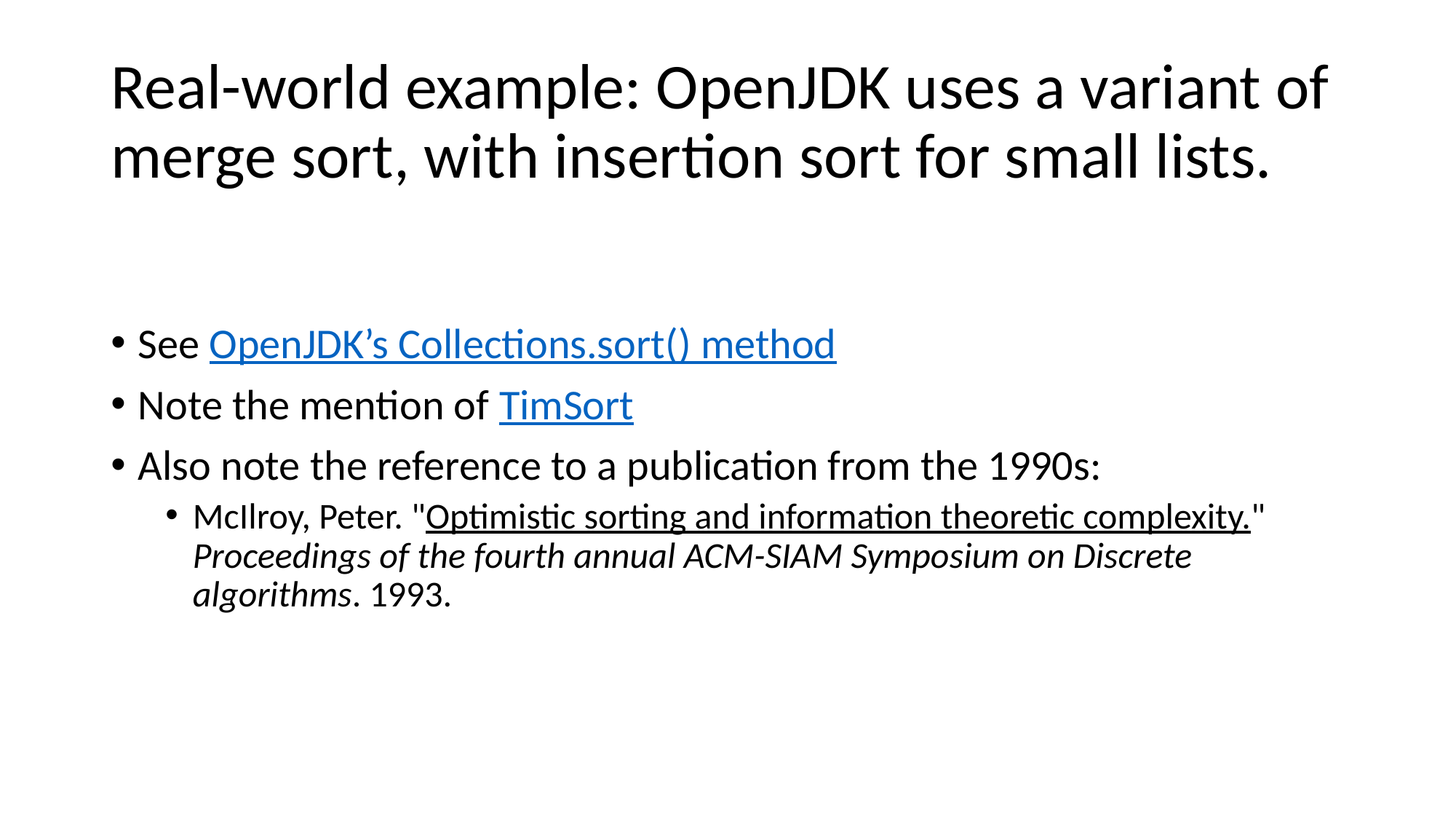

# Real-world example: OpenJDK uses a variant of merge sort, with insertion sort for small lists.
See OpenJDK’s Collections.sort() method
Note the mention of TimSort
Also note the reference to a publication from the 1990s:
McIlroy, Peter. "Optimistic sorting and information theoretic complexity." Proceedings of the fourth annual ACM-SIAM Symposium on Discrete algorithms. 1993.